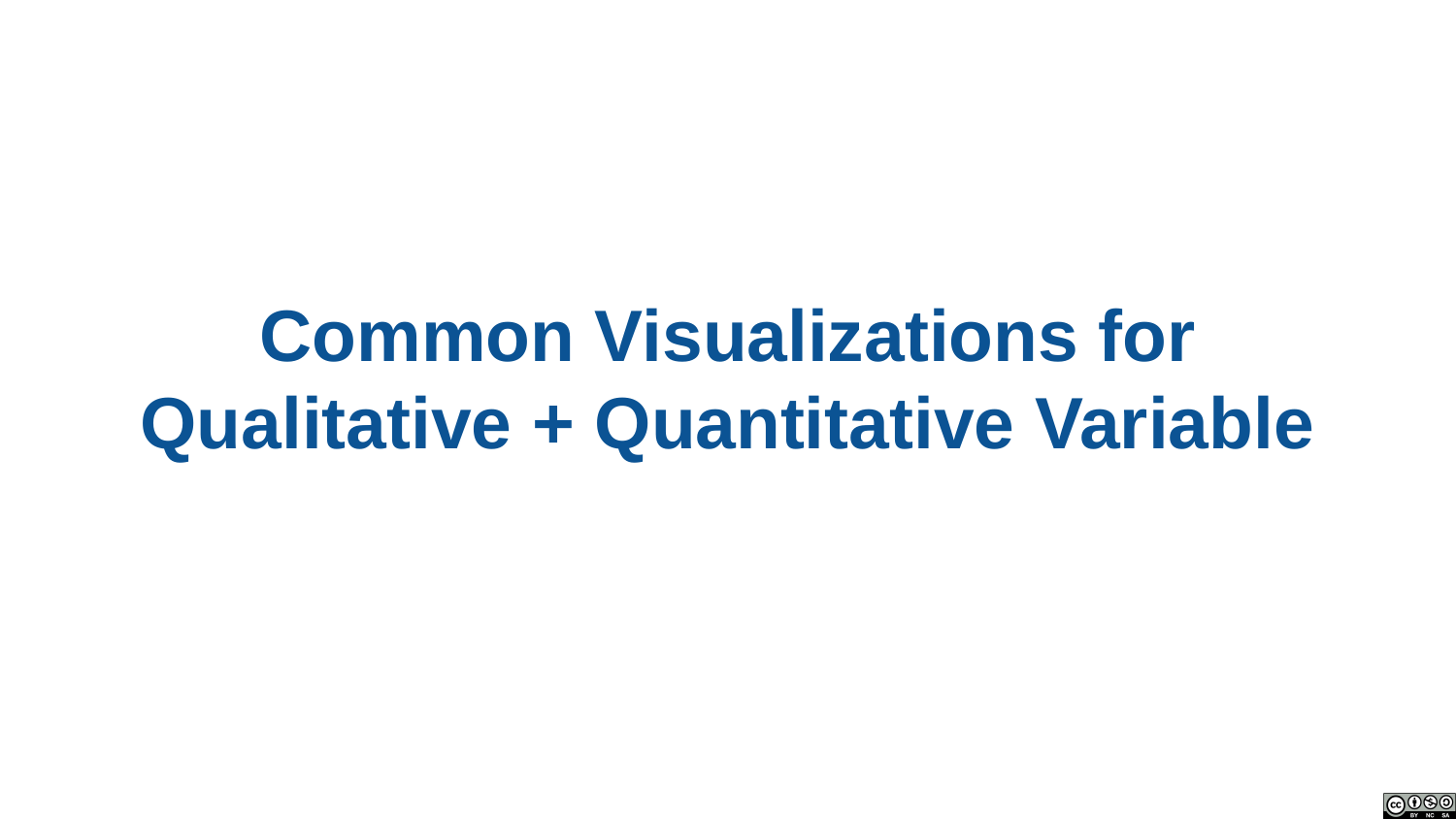

# Common Visualizations for Qualitative + Quantitative Variable